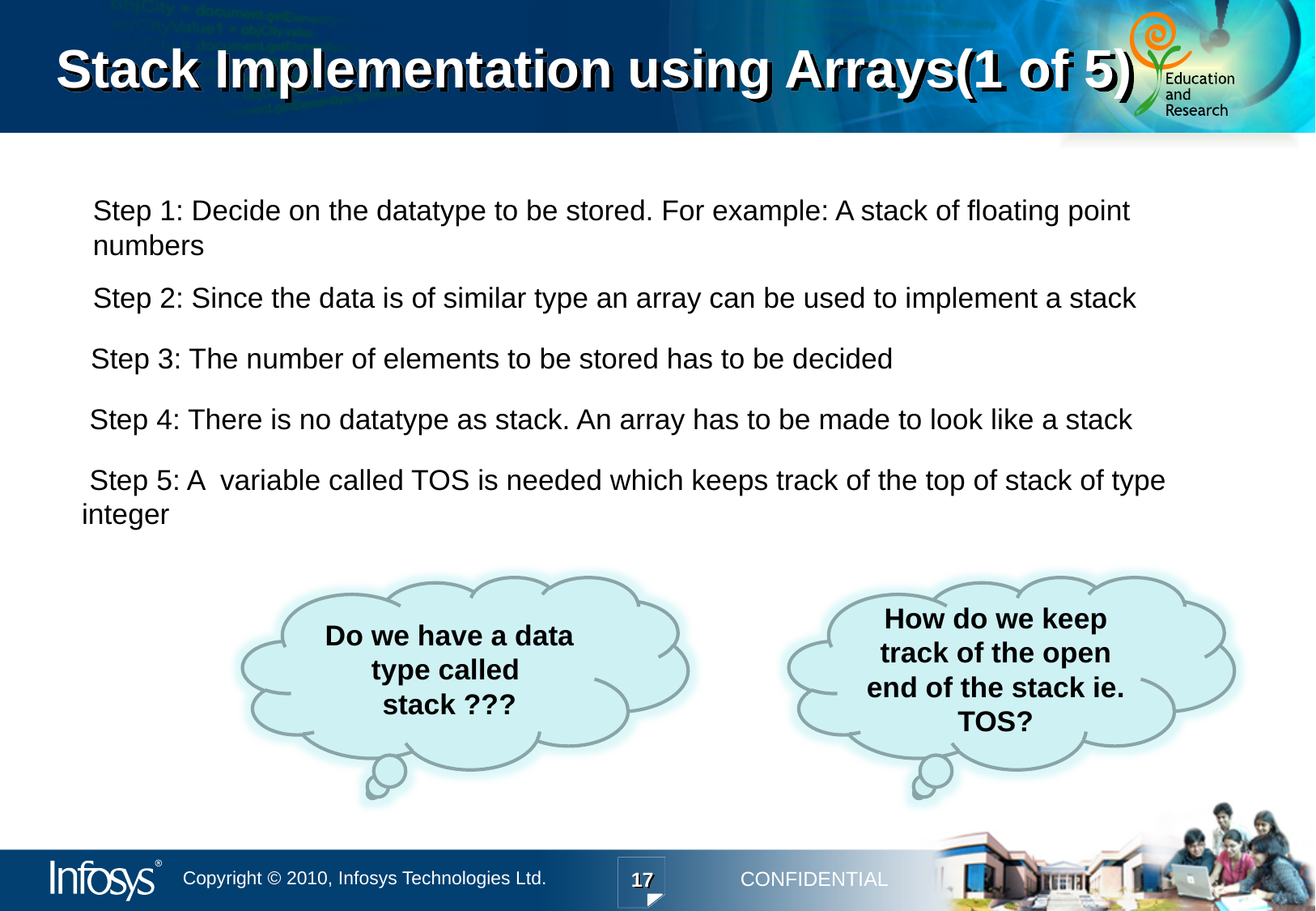

# Stack Implementation using Arrays(1 of 5)

Step 1: Decide on the datatype to be stored. For example: A stack of floating point numbers

Step 2: Since the data is of similar type an array can be used to implement a stack
 Step 3: The number of elements to be stored has to be decided
Step 4: There is no datatype as stack. An array has to be made to look like a stack
 Step 5: A  variable called TOS is needed which keeps track of the top of stack of type integer

Do we have a data type called  stack ???
How do we keep track of the open end of the stack ie. TOS?
17